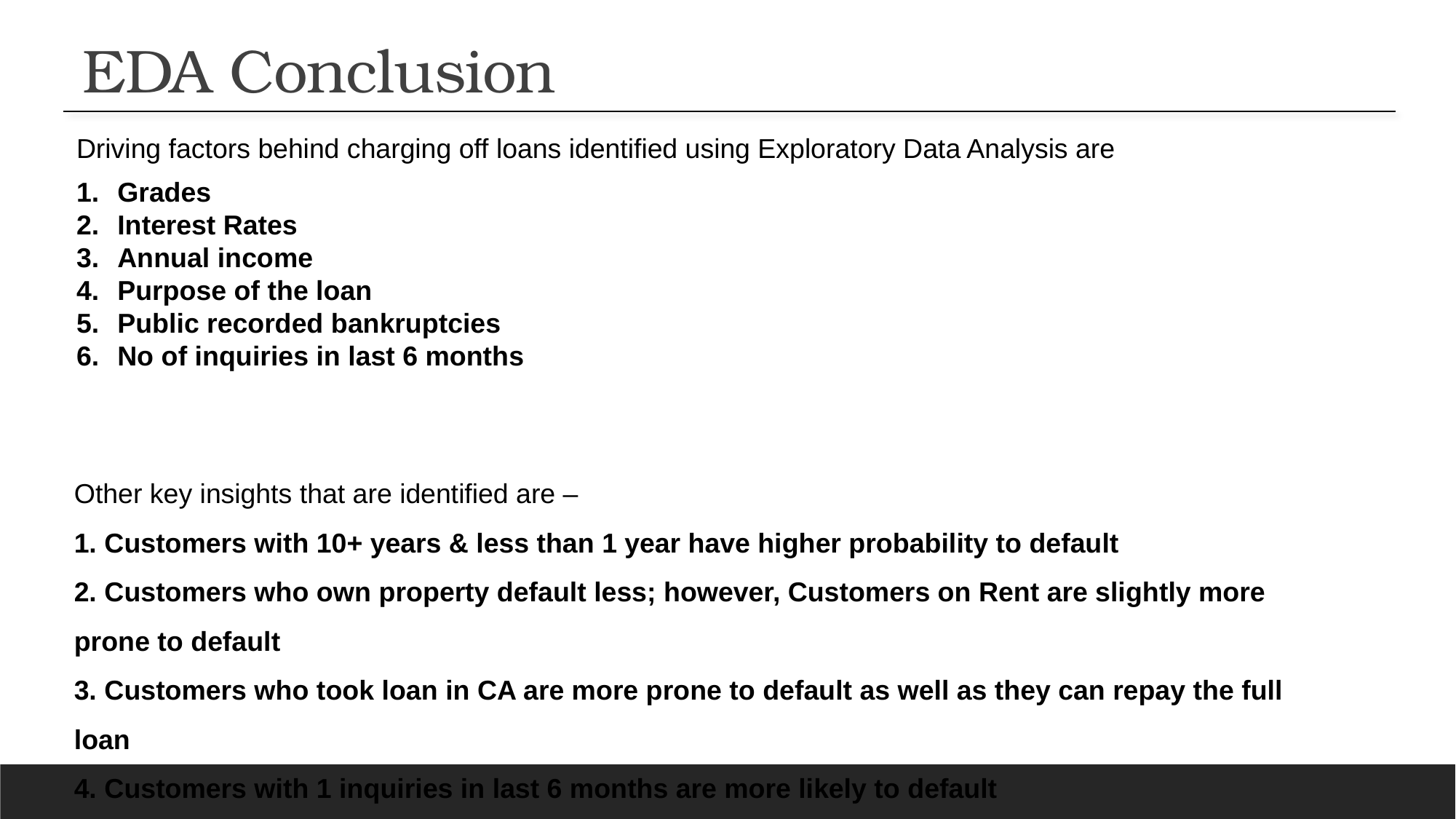

EDA Conclusion
Driving factors behind charging off loans identified using Exploratory Data Analysis are
Grades
Interest Rates
Annual income
Purpose of the loan
Public recorded bankruptcies
No of inquiries in last 6 months
Other key insights that are identified are –
1. Customers with 10+ years & less than 1 year have higher probability to default
2. Customers who own property default less; however, Customers on Rent are slightly more prone to default
3. Customers who took loan in CA are more prone to default as well as they can repay the full loan
4. Customers with 1 inquiries in last 6 months are more likely to default
5. Larger amount of loan contributes to higher chance of defaulting as it increases the interest rate